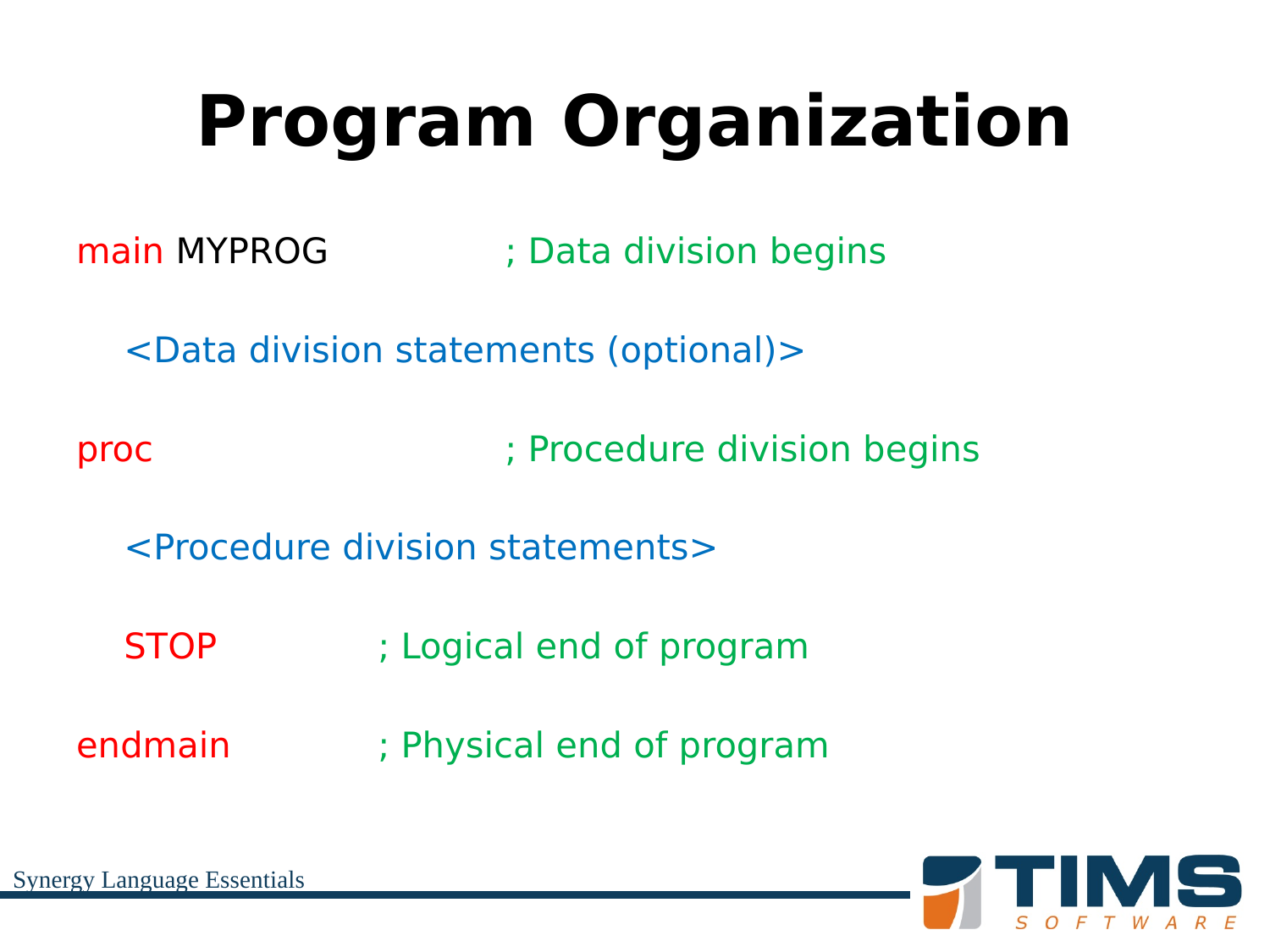

# Program Organization
main MYPROG		; Data division begins

	<Data division statements (optional)>

proc			; Procedure division begins

	<Procedure division statements>

	STOP		; Logical end of program

endmain		; Physical end of program
Synergy Language Essentials